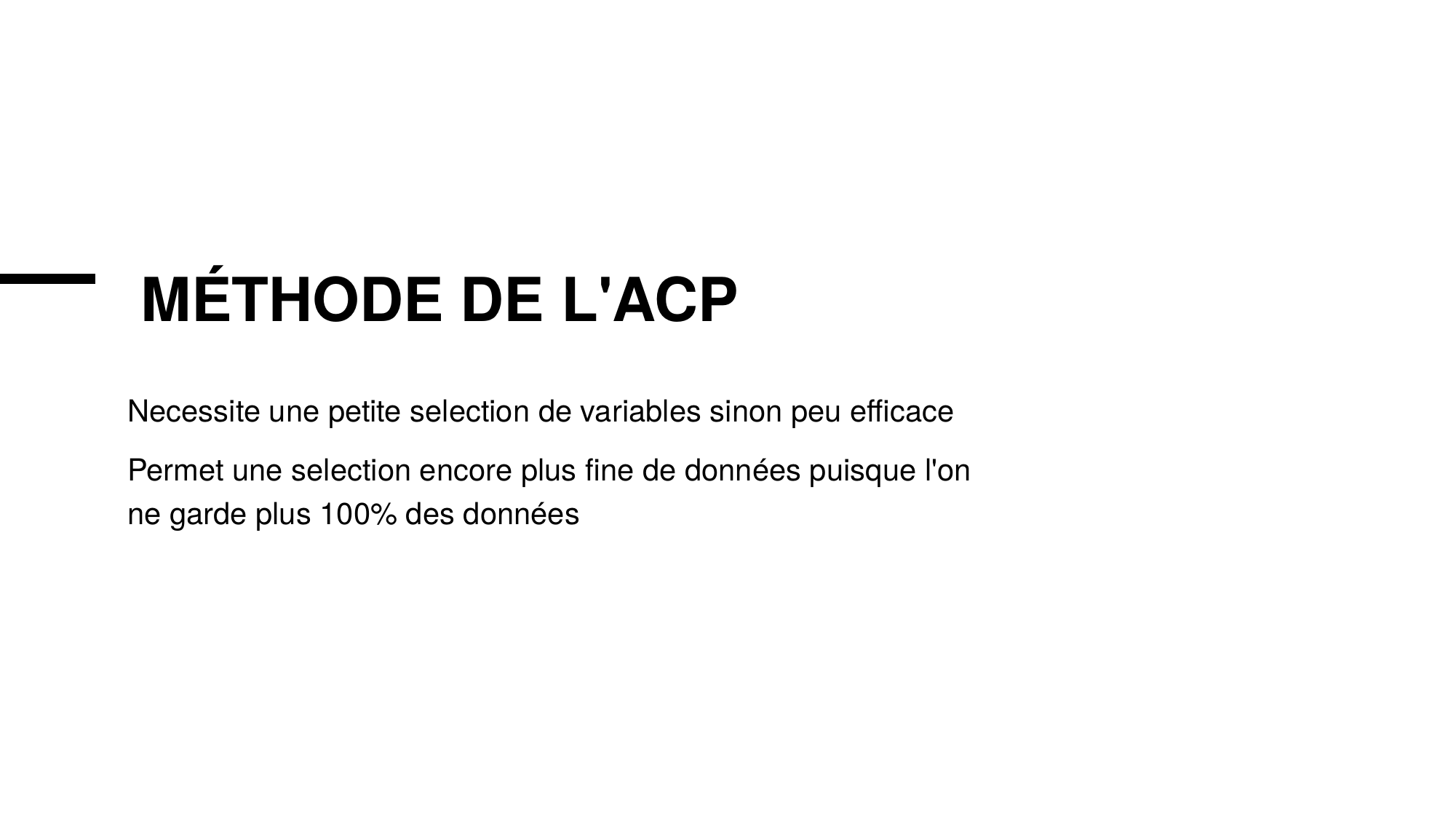

# Méthode de l'ACP
Necessite une petite selection de variables sinon peu efficace
Permet une selection encore plus fine de données puisque l'on ne garde plus 100% des données